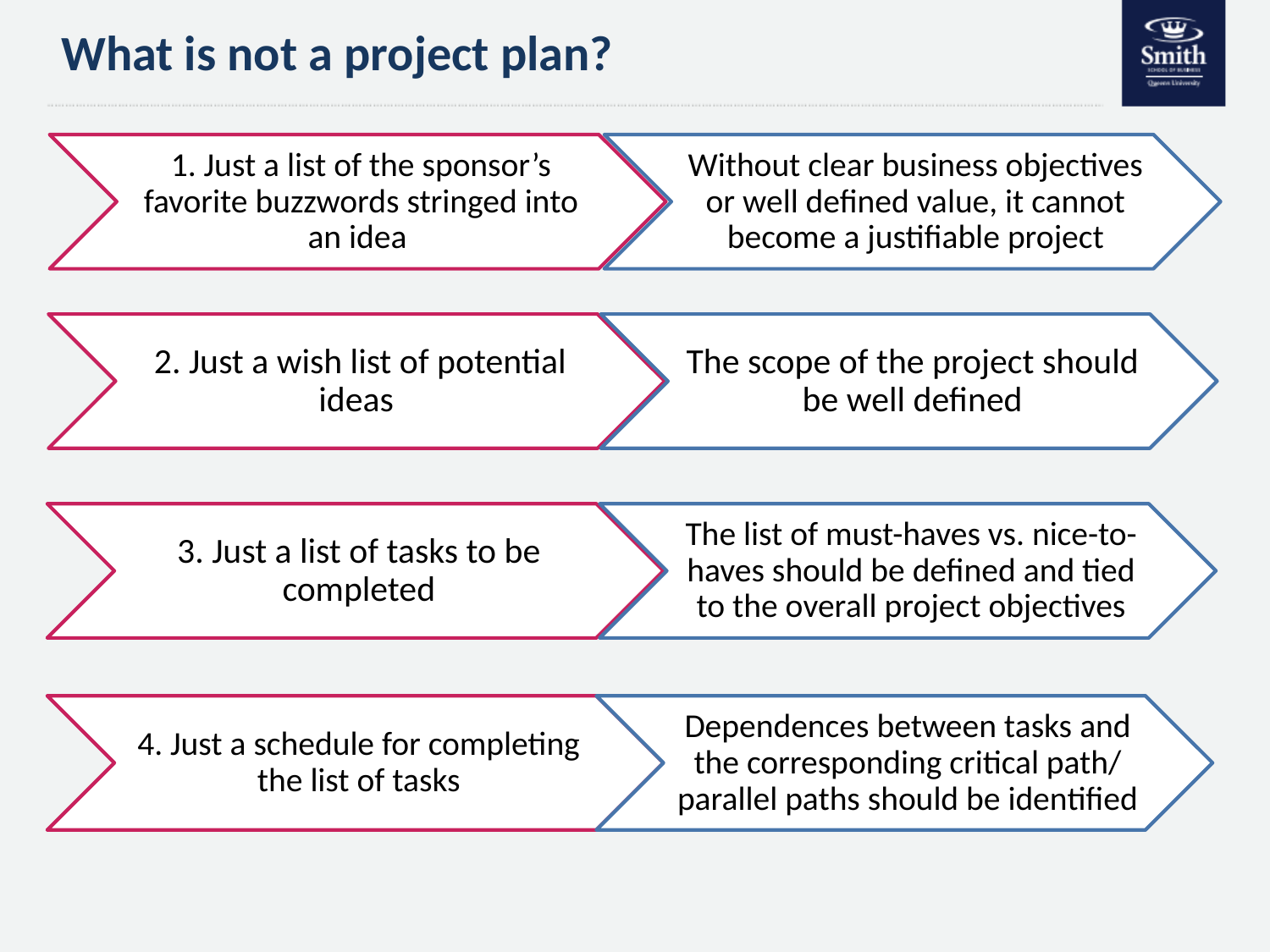

# What is not a project plan?
1. Just a list of the sponsor’s favorite buzzwords stringed into an idea
Without clear business objectives or well defined value, it cannot become a justifiable project

2. Just a wish list of potential ideas

The scope of the project should be well defined

3. Just a list of tasks to be completed

The list of must-haves vs. nice-to-haves should be defined and tied to the overall project objectives

4. Just a schedule for completing the list of tasks

Dependences between tasks and the corresponding critical path/ parallel paths should be identified